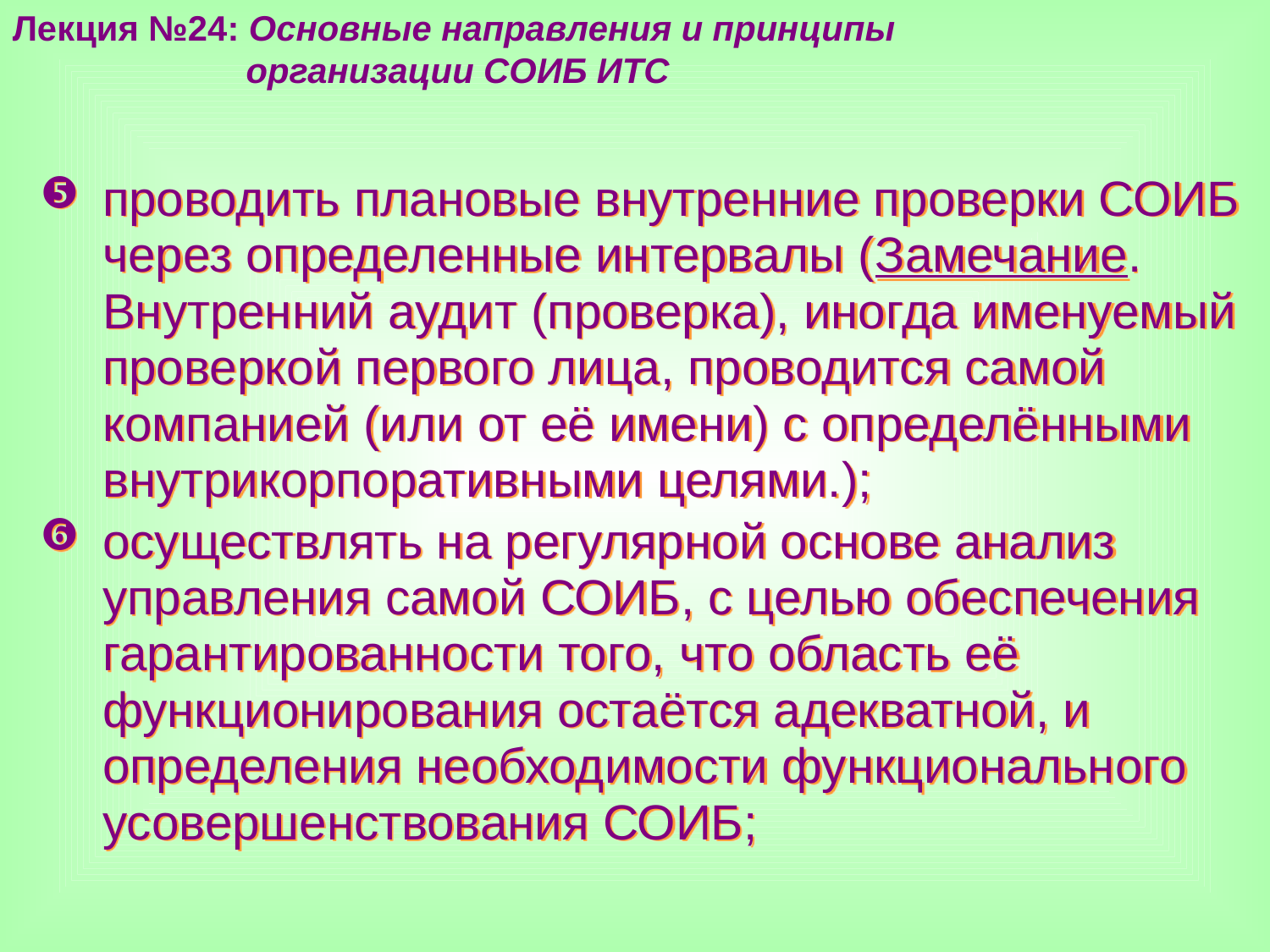

Лекция №24: Основные направления и принципы
                        организации СОИБ ИТС
проводить плановые внутренние проверки СОИБ через определенные интервалы (Замечание. Внутренний аудит (проверка), иногда именуемый проверкой первого лица, проводится самой компанией (или от её имени) с определёнными внутрикорпоративными целями.);
осуществлять на регулярной основе анализ управления самой СОИБ, с целью обеспечения гарантированности того, что область её функционирования остаётся адекватной, и определения необходимости функционального усовершенствования СОИБ;